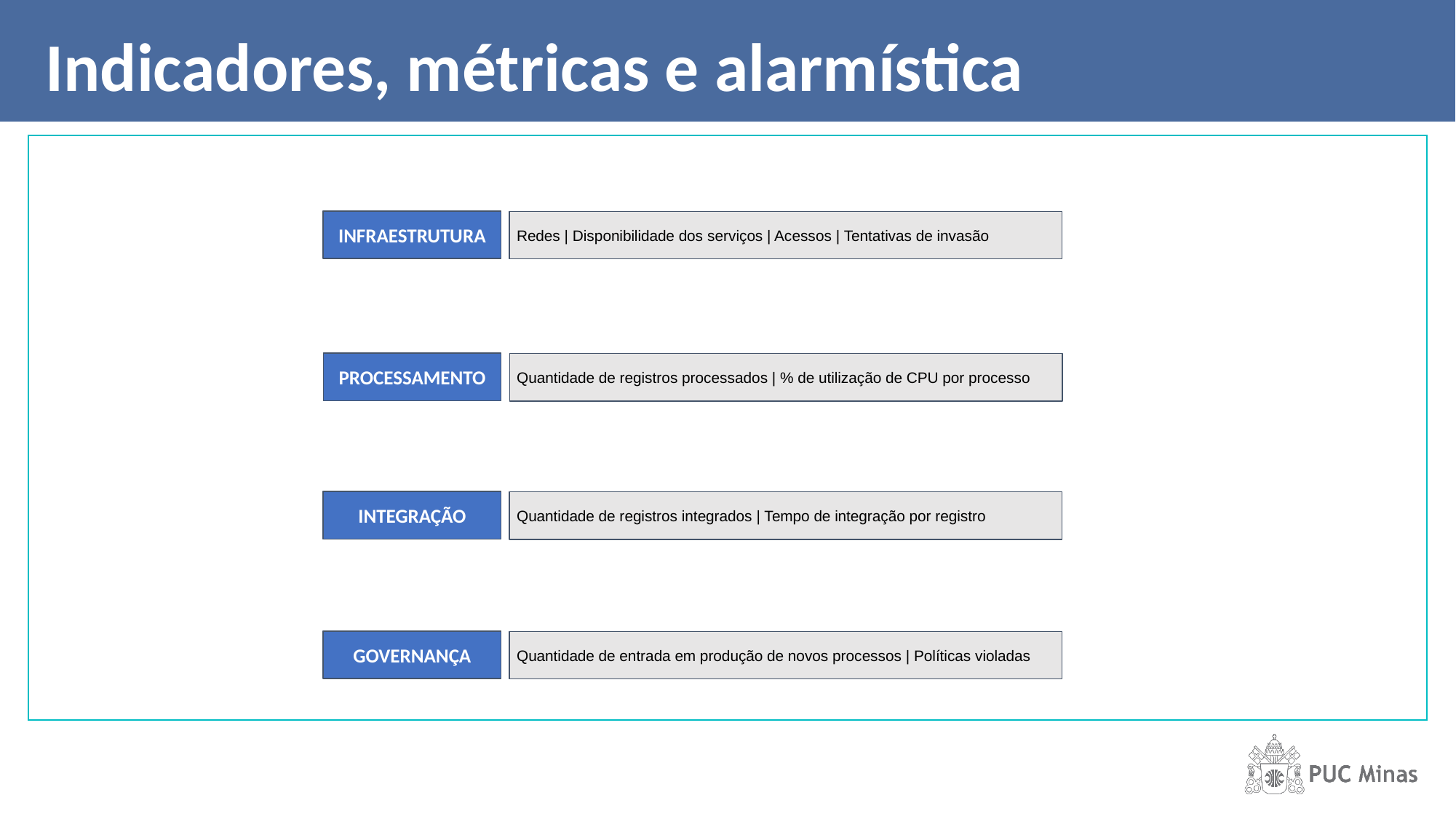

Indicadores, métricas e alarmística
INFRAESTRUTURA
Redes | Disponibilidade dos serviços | Acessos | Tentativas de invasão
PROCESSAMENTO
Quantidade de registros processados | % de utilização de CPU por processo
INTEGRAÇÃO
Quantidade de registros integrados | Tempo de integração por registro
GOVERNANÇA
Quantidade de entrada em produção de novos processos | Políticas violadas